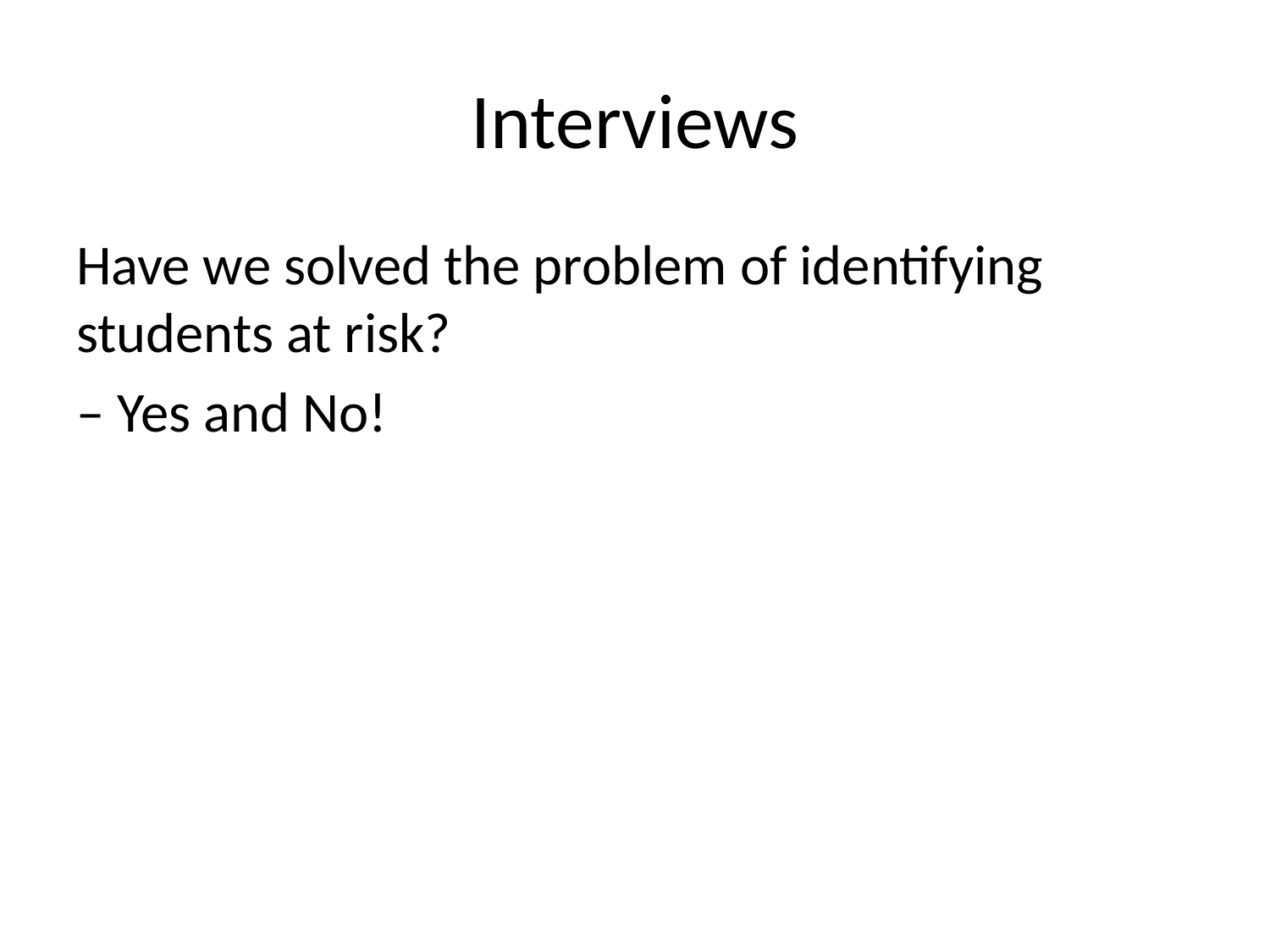

# Interviews
Have we solved the problem of identifying students at risk?
– Yes and No!